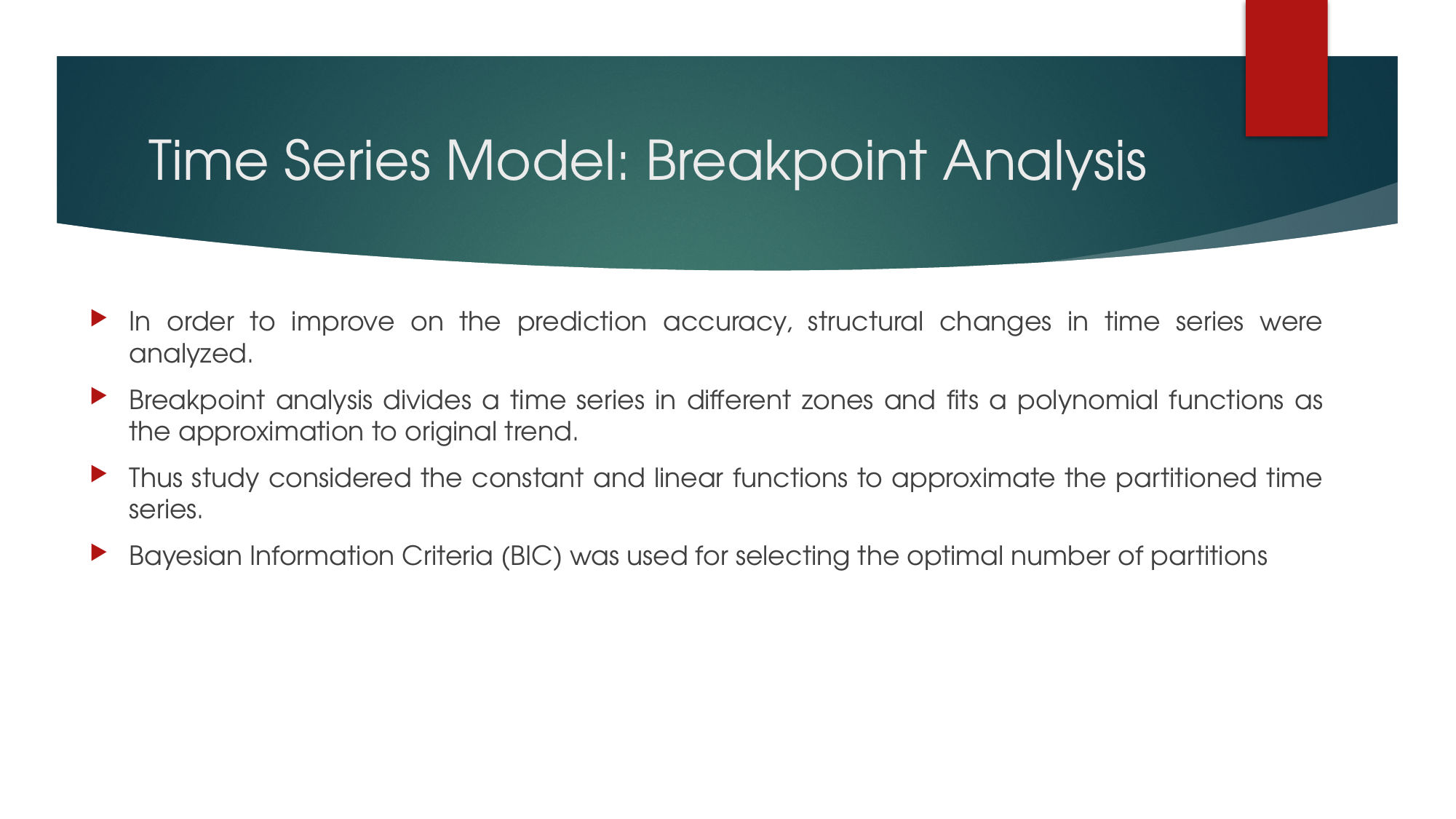

# Time Series Model: Breakpoint Analysis
In order to improve on the prediction accuracy, structural changes in time series were analyzed.
Breakpoint analysis divides a time series in different zones and fits a polynomial functions as the approximation to original trend.
Thus study considered the constant and linear functions to approximate the partitioned time series.
Bayesian Information Criteria (BIC) was used for selecting the optimal number of partitions